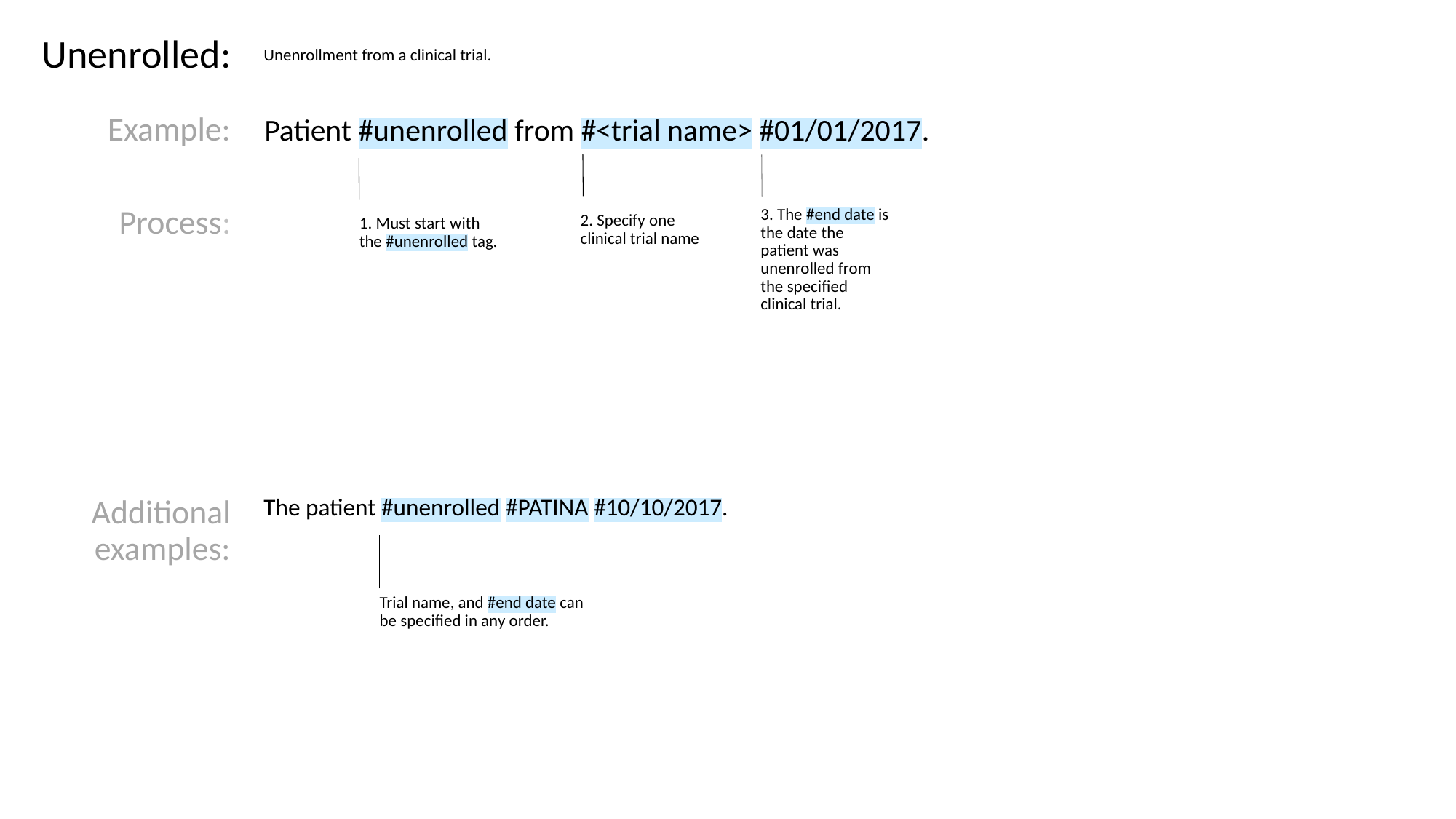

Unenrolled:
Unenrollment from a clinical trial.
Example:
Patient #unenrolled from #<trial name> #01/01/2017.
Process:
3. The #end date is the date the patient was unenrolled from the specified clinical trial.
2. Specify one clinical trial name
1. Must start with the #unenrolled tag.
Additional examples:
The patient #unenrolled #PATINA #10/10/2017.
Trial name, and #end date can be specified in any order.